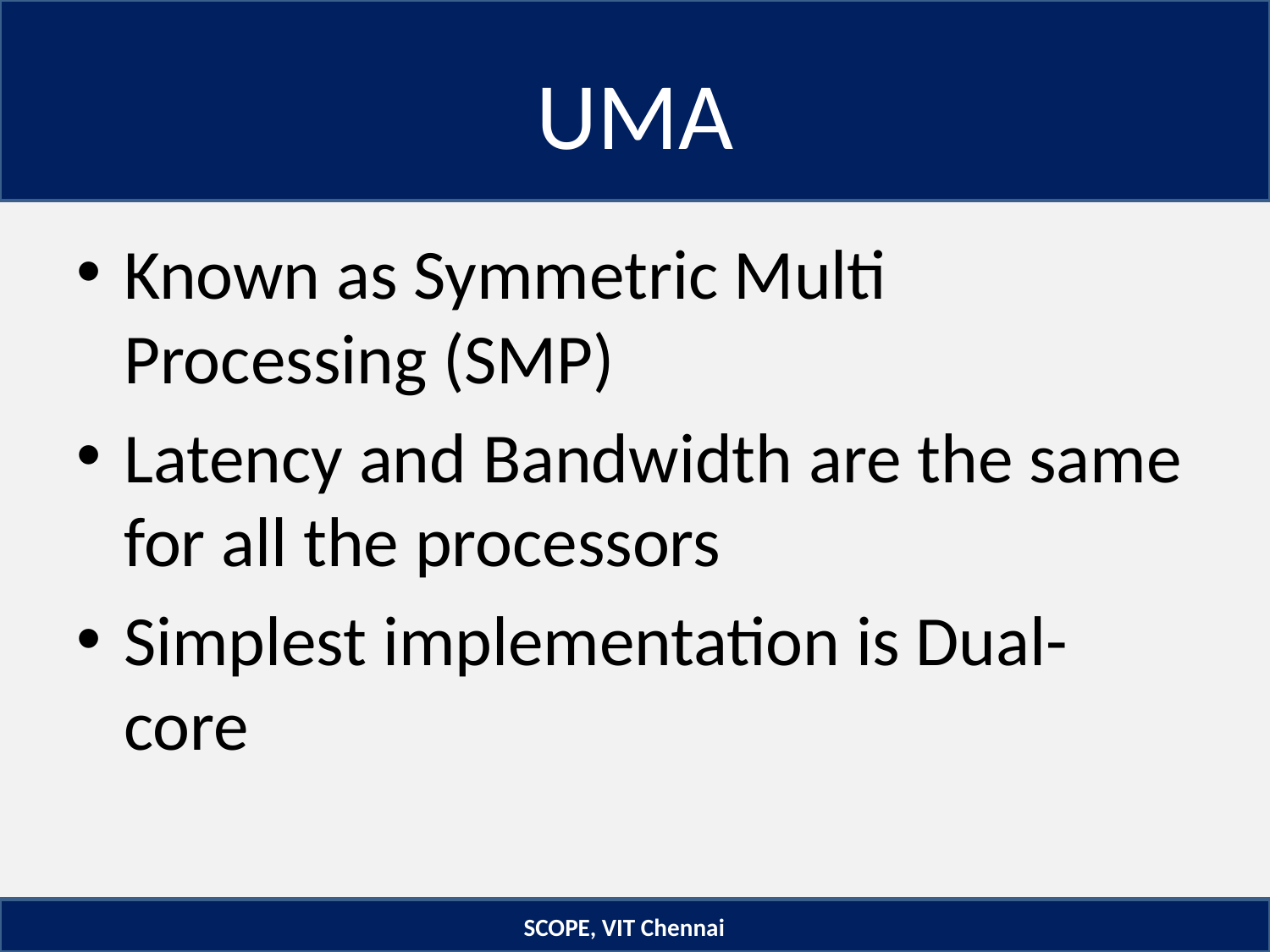

# UMA
Known as Symmetric Multi Processing (SMP)
Latency and Bandwidth are the same for all the processors
Simplest implementation is Dual-core

SCOPE, VIT Chennai